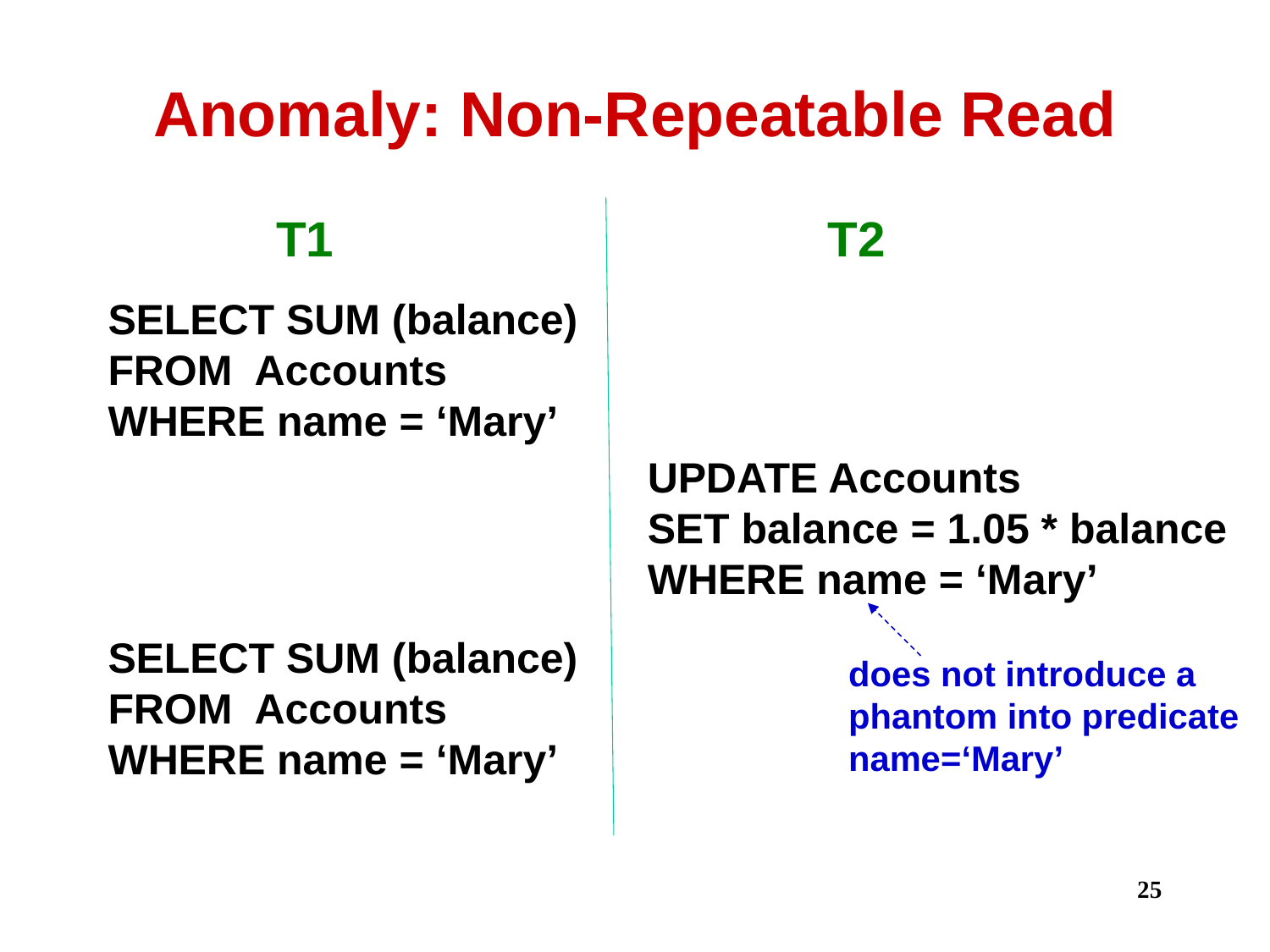

# Anomaly: Non-Repeatable Read
T1                                    T2
SELECT SUM (balance)
FROM  Accounts
WHERE name = ‘Mary’
UPDATE Accounts
SET balance = 1.05 * balance
WHERE name = ‘Mary’

SELECT SUM (balance)
FROM  Accounts
WHERE name = ‘Mary’
does not introduce a
phantom into predicate
name=‘Mary’
25